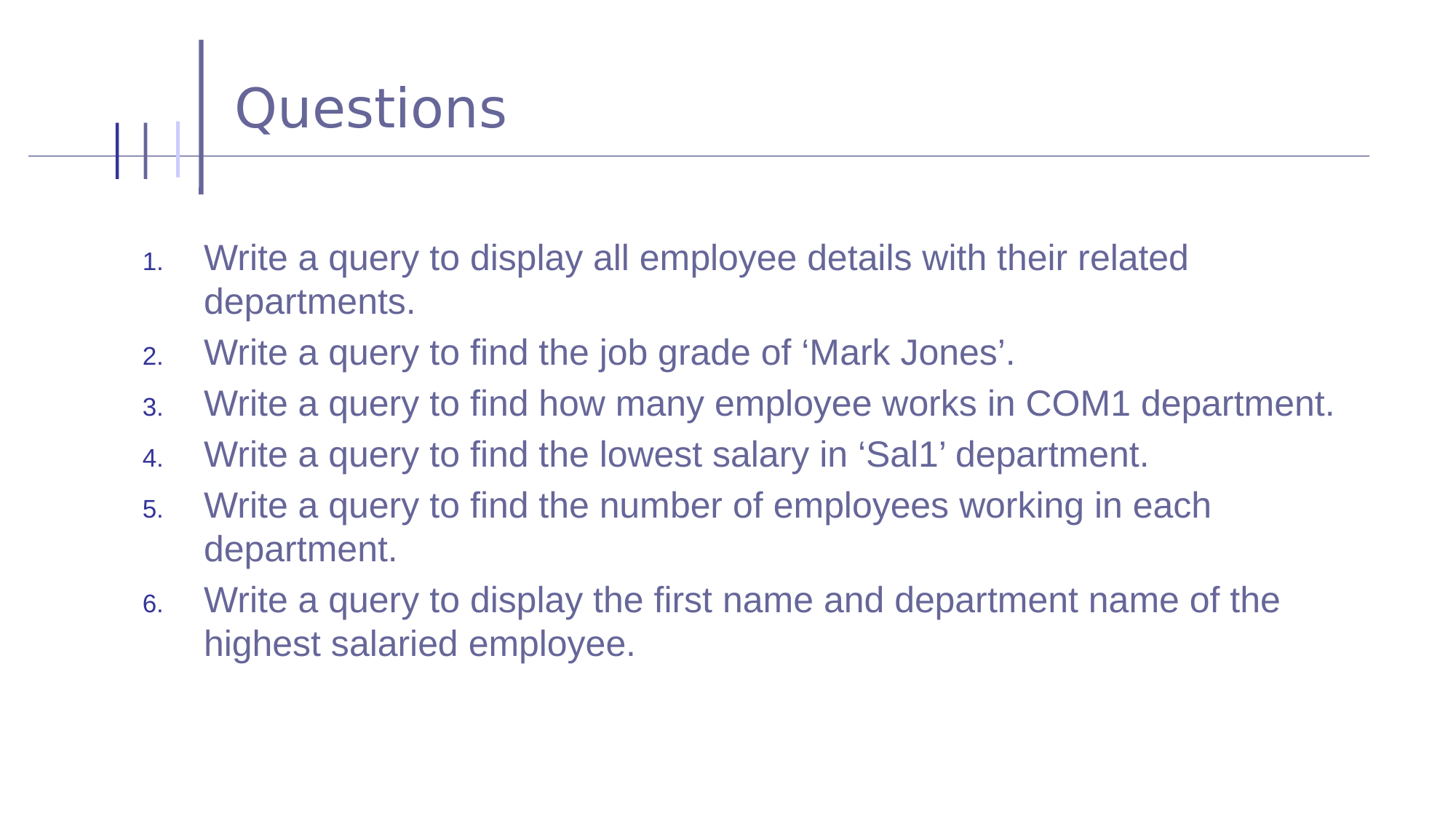

# Questions
Write a query to display all employee details with their related departments.
Write a query to find the job grade of ‘Mark Jones’.
Write a query to find how many employee works in COM1 department.
Write a query to find the lowest salary in ‘Sal1’ department.
Write a query to find the number of employees working in each department.
Write a query to display the first name and department name of the highest salaried employee.